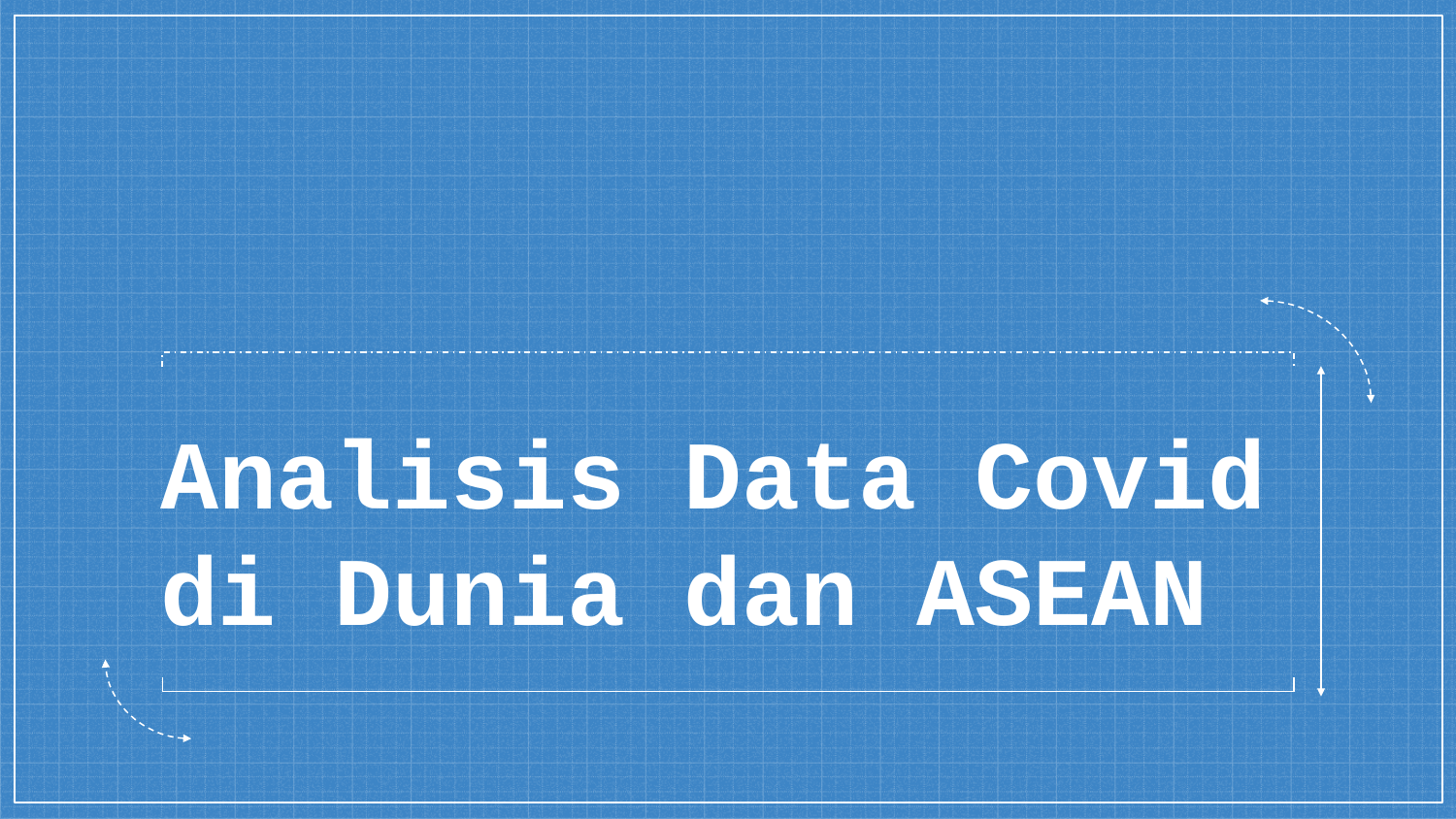

# Analisis Data Covid di Dunia dan ASEAN